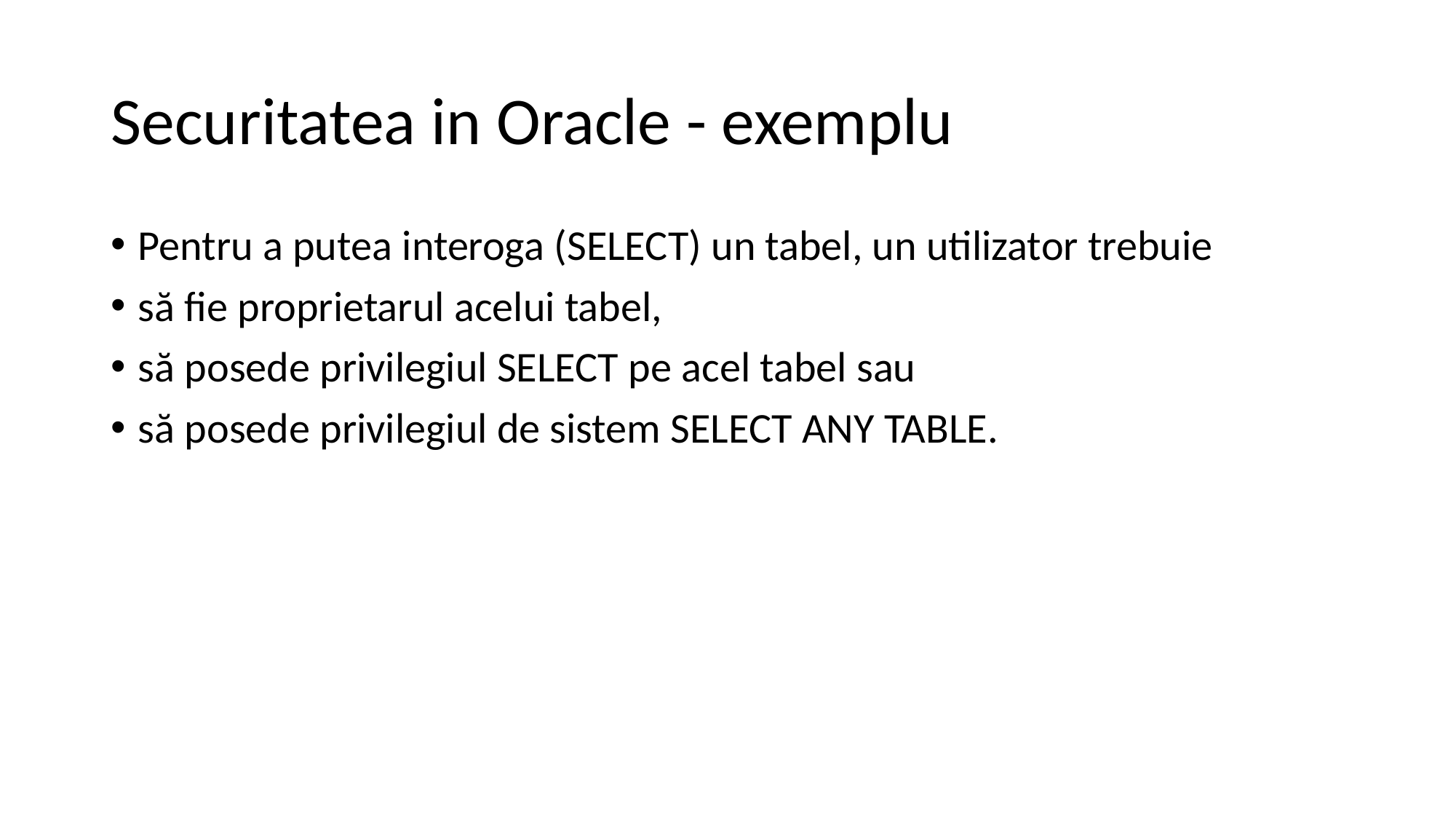

# Securitatea in Oracle - exemplu
Pentru a putea interoga (select) un tabel, un utilizator trebuie
să fie proprietarul acelui tabel,
să posede privilegiul select pe acel tabel sau
să posede privilegiul de sistem select any table.